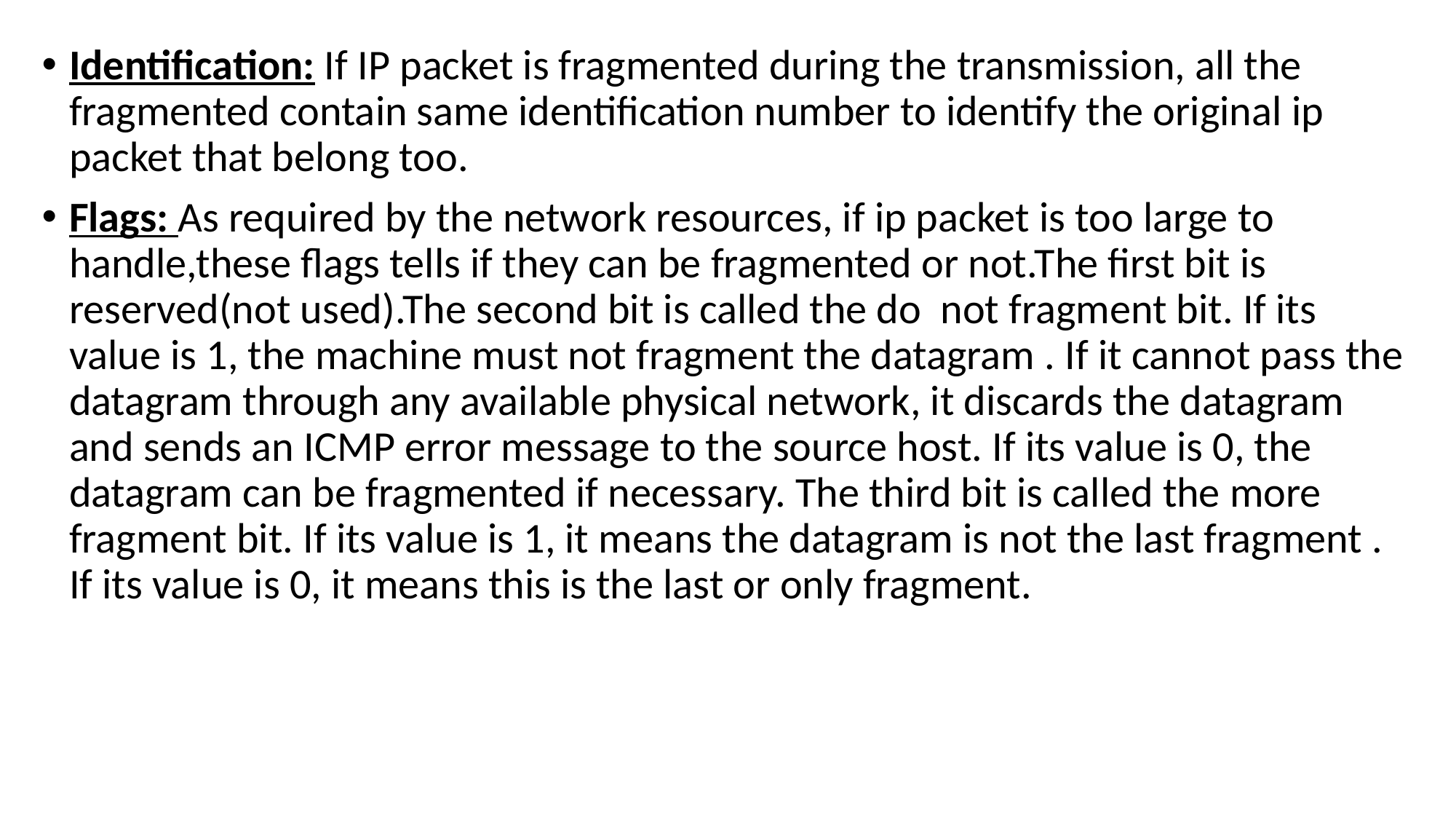

Identification: If IP packet is fragmented during the transmission, all the fragmented contain same identification number to identify the original ip packet that belong too.
Flags: As required by the network resources, if ip packet is too large to handle,these flags tells if they can be fragmented or not.The first bit is reserved(not used).The second bit is called the do  not fragment bit. If its value is 1, the machine must not fragment the datagram . If it cannot pass the datagram through any available physical network, it discards the datagram and sends an ICMP error message to the source host. If its value is 0, the datagram can be fragmented if necessary. The third bit is called the more fragment bit. If its value is 1, it means the datagram is not the last fragment . If its value is 0, it means this is the last or only fragment.